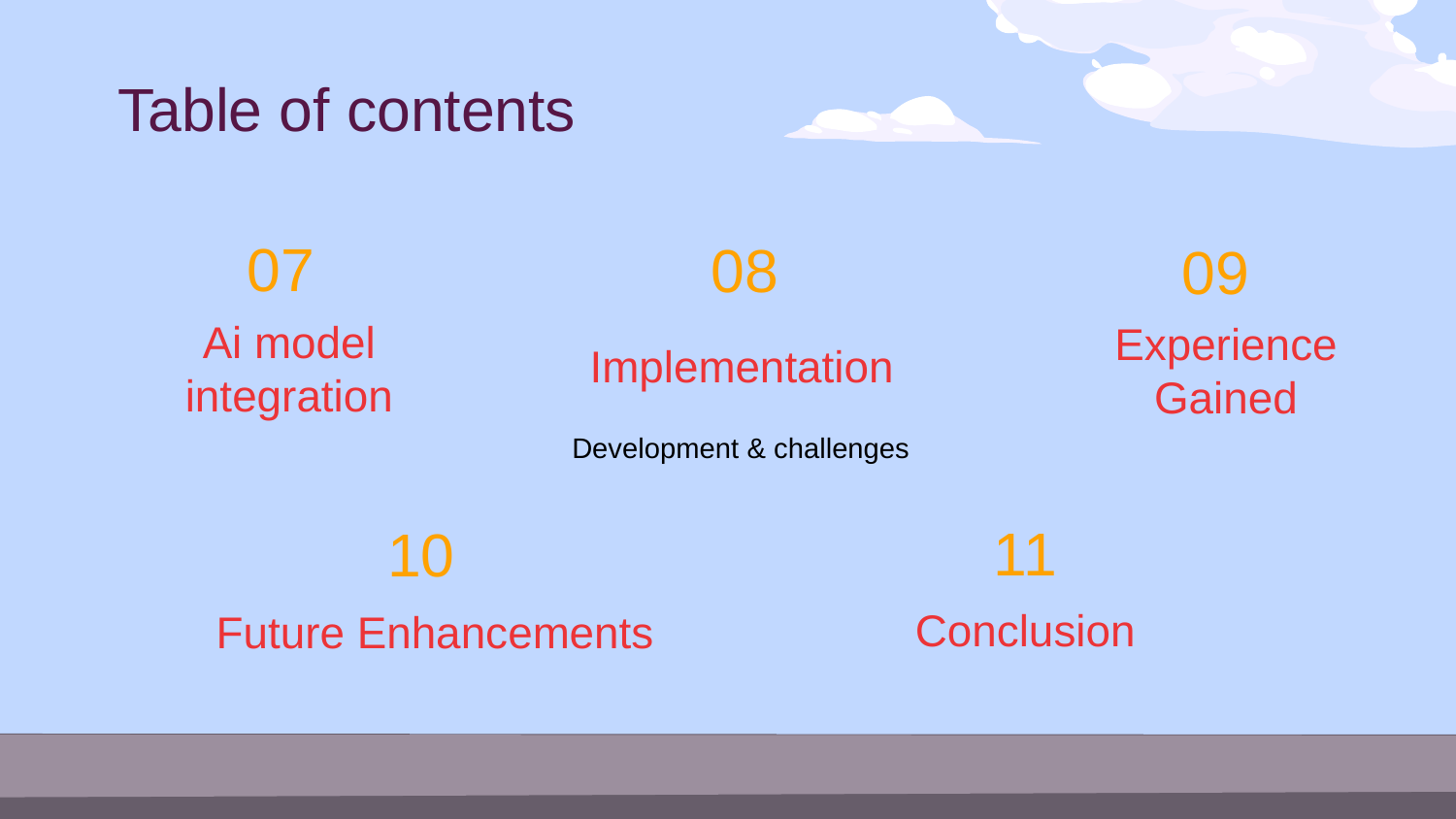

Table of contents
07
08
09
# Implementation
Ai model
integration
Experience Gained
Development & challenges
11
10
Conclusion
Future Enhancements